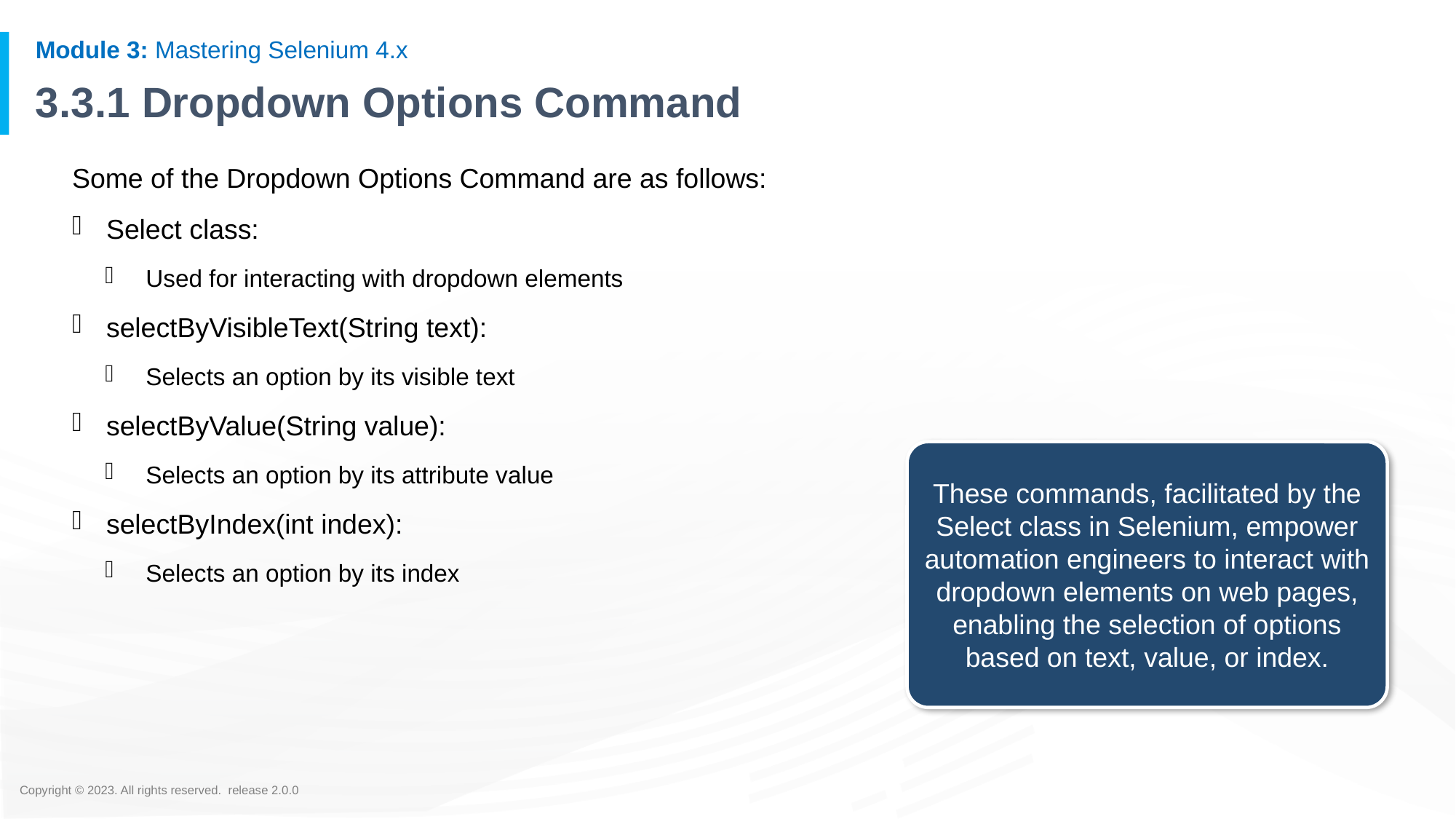

# 3.3.1 Dropdown Options Command
Some of the Dropdown Options Command are as follows:
Select class:
Used for interacting with dropdown elements
selectByVisibleText(String text):
Selects an option by its visible text
selectByValue(String value):
Selects an option by its attribute value
selectByIndex(int index):
Selects an option by its index
These commands, facilitated by the Select class in Selenium, empower automation engineers to interact with dropdown elements on web pages, enabling the selection of options based on text, value, or index.